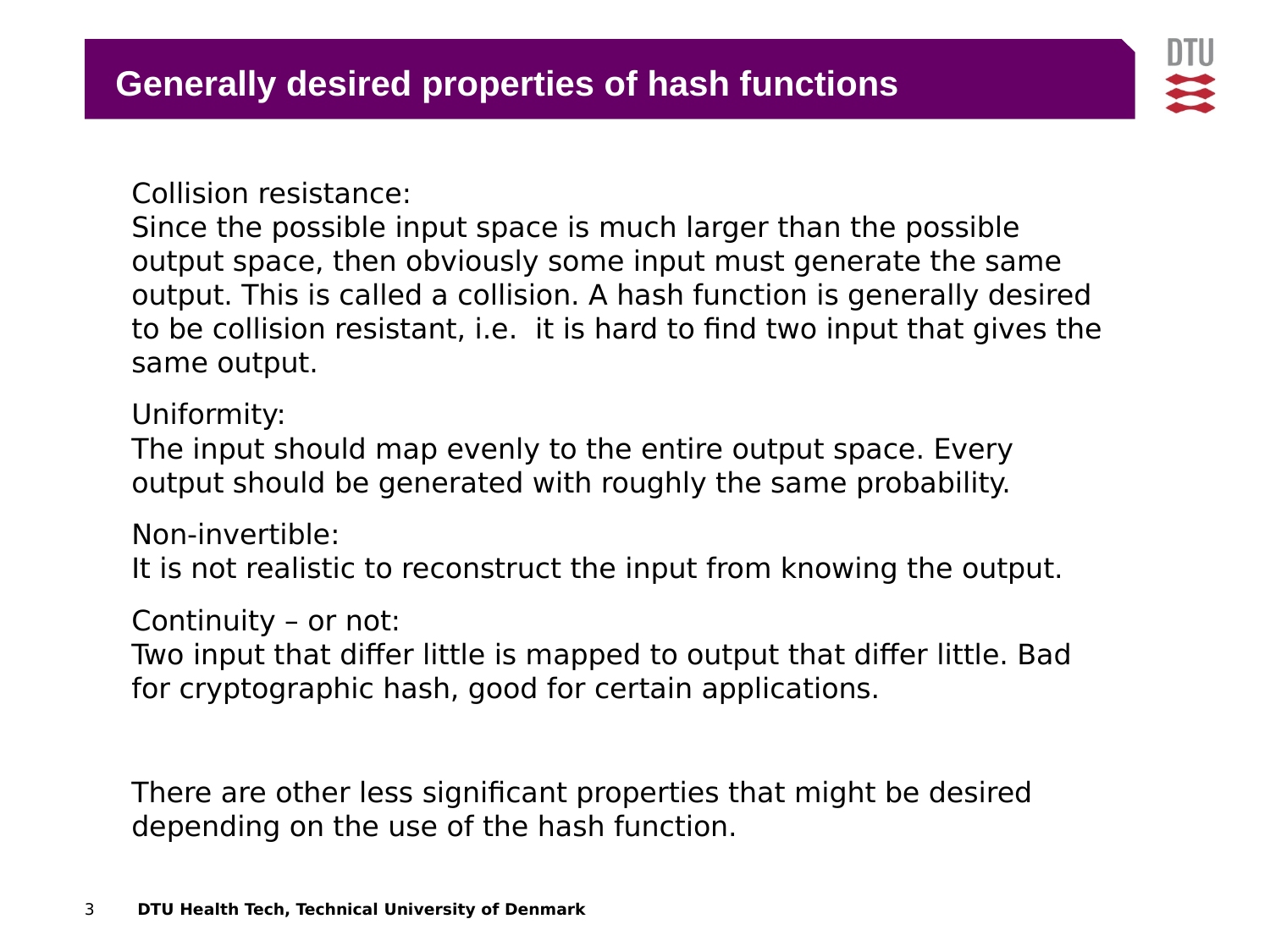

Generally desired properties of hash functions

Collision resistance:
Since the possible input space is much larger than the possible output space, then obviously some input must generate the same output. This is called a collision. A hash function is generally desired to be collision resistant, i.e.  it is hard to find two input that gives the same output.
Uniformity:
The input should map evenly to the entire output space. Every  output should be generated with roughly the same probability.
Non-invertible:
It is not realistic to reconstruct the input from knowing the output.
Continuity – or not:
Two input that differ little is mapped to output that differ little. Bad for cryptographic hash, good for certain applications.

There are other less significant properties that might be desired depending on the use of the hash function.